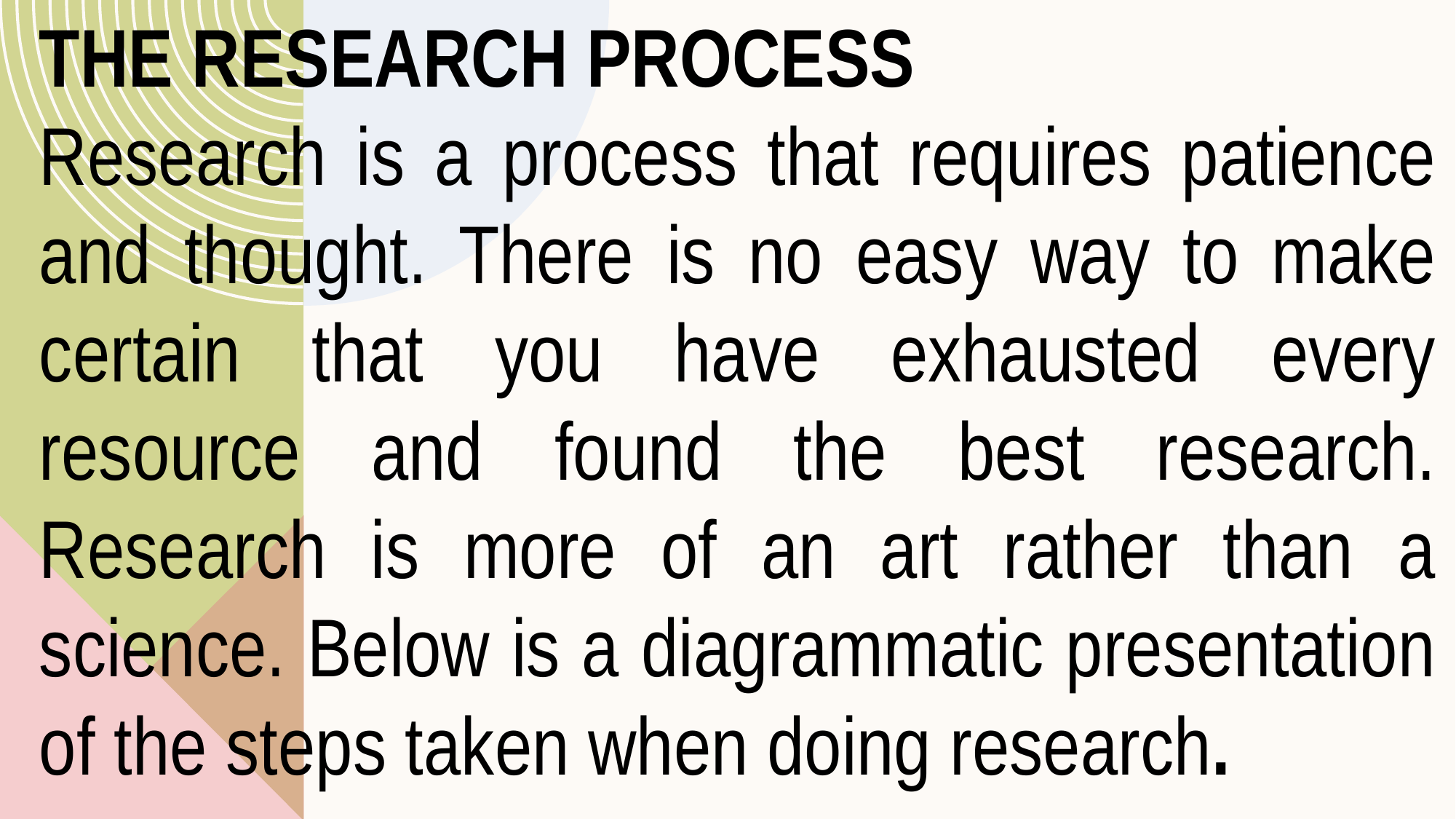

THE RESEARCH PROCESS
Research is a process that requires patience and thought. There is no easy way to make certain that you have exhausted every resource and found the best research. Research is more of an art rather than a science. Below is a diagrammatic presentation of the steps taken when doing research.